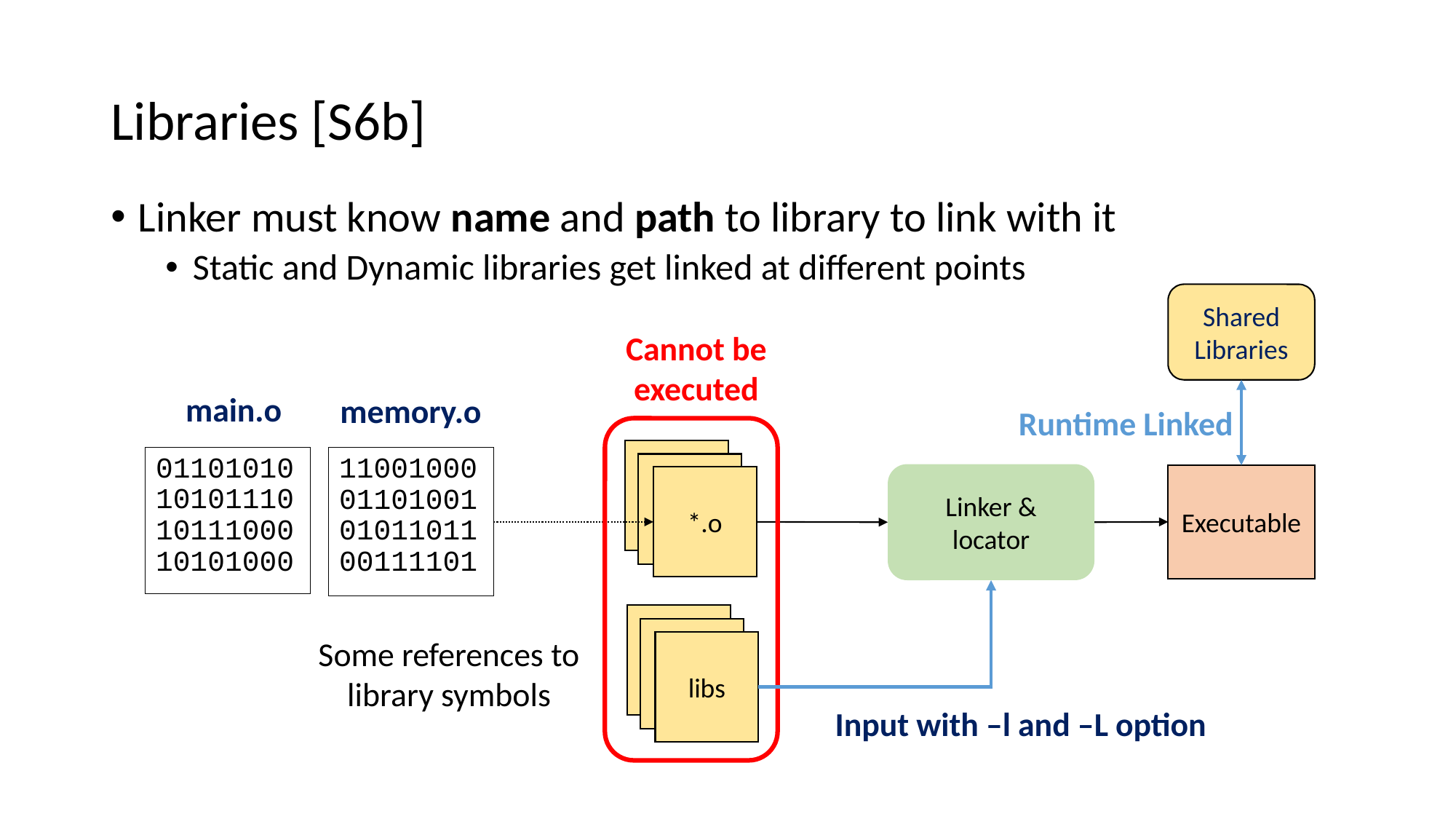

# Libraries [S6b]
Linker must know name and path to library to link with it
Static and Dynamic libraries get linked at different points
Shared Libraries
Cannot be executed
main.o
memory.o
Runtime Linked

*.c
*.c
*.o
01101010101011101011100010101000
11001000011010010101101100111101
Linker & locator
Executable
*.c
*.c
libs
Some references to library symbols
Input with –l and –L option